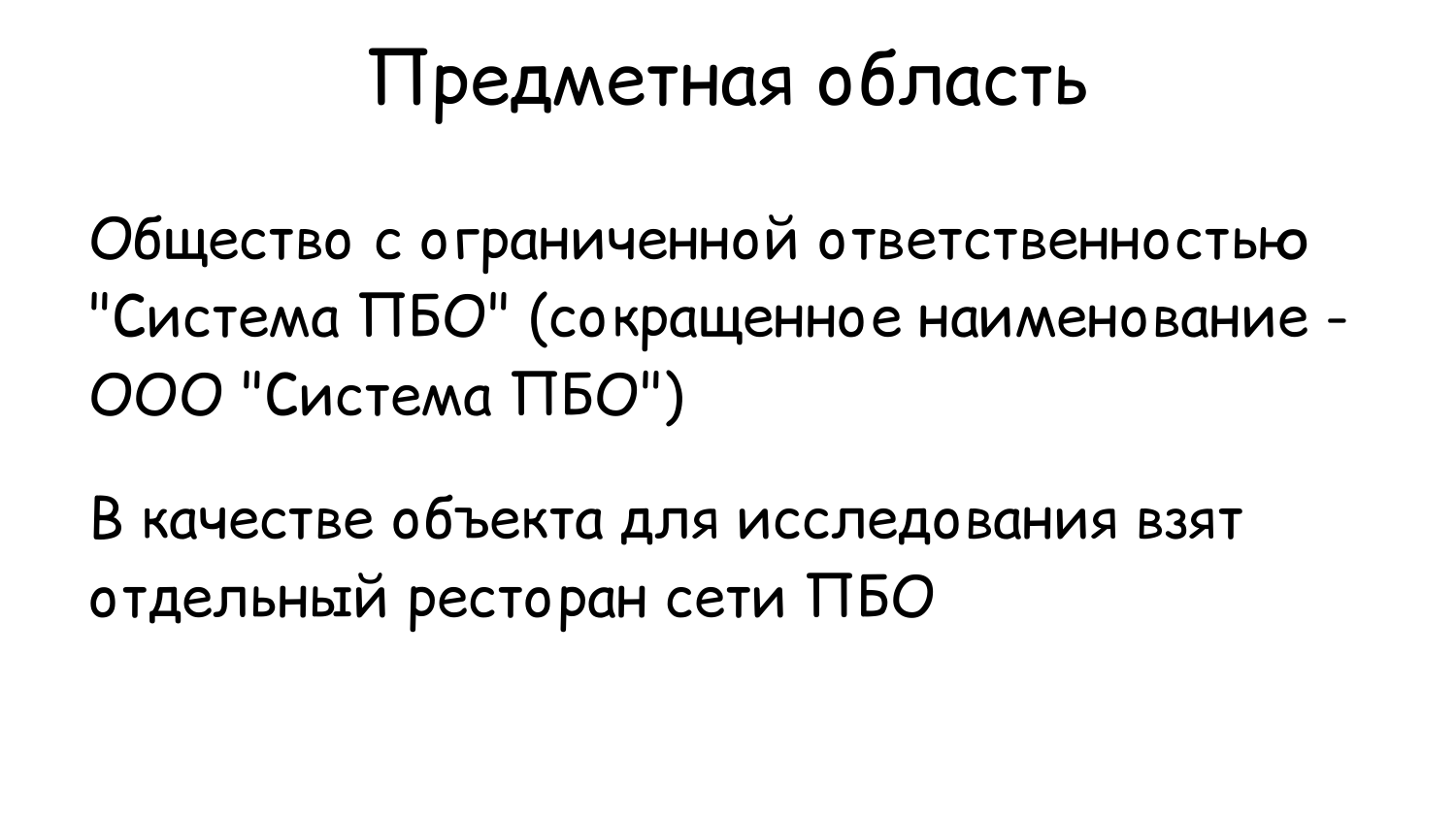

# Предметная область
Общество с ограниченной ответственностью "Система ПБО" (сокращенное наименование - ООО "Система ПБО")

В качестве объекта для исследования взят отдельный ресторан сети ПБО